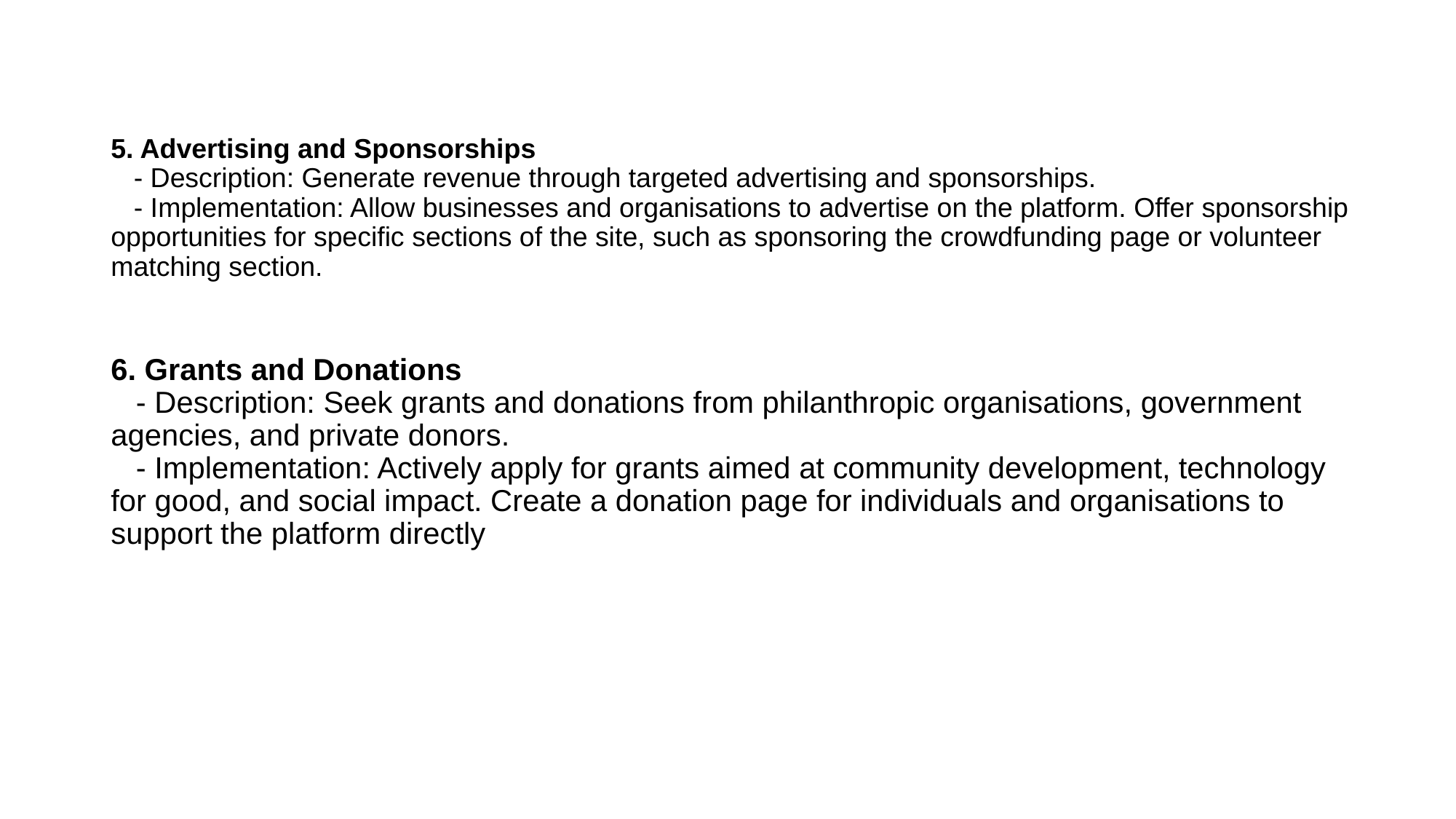

# 5. Advertising and Sponsorships    - Description: Generate revenue through targeted advertising and sponsorships.    - Implementation: Allow businesses and organisations to advertise on the platform. Offer sponsorship opportunities for specific sections of the site, such as sponsoring the crowdfunding page or volunteer matching section. 6. Grants and Donations    - Description: Seek grants and donations from philanthropic organisations, government agencies, and private donors.    - Implementation: Actively apply for grants aimed at community development, technology for good, and social impact. Create a donation page for individuals and organisations to support the platform directly